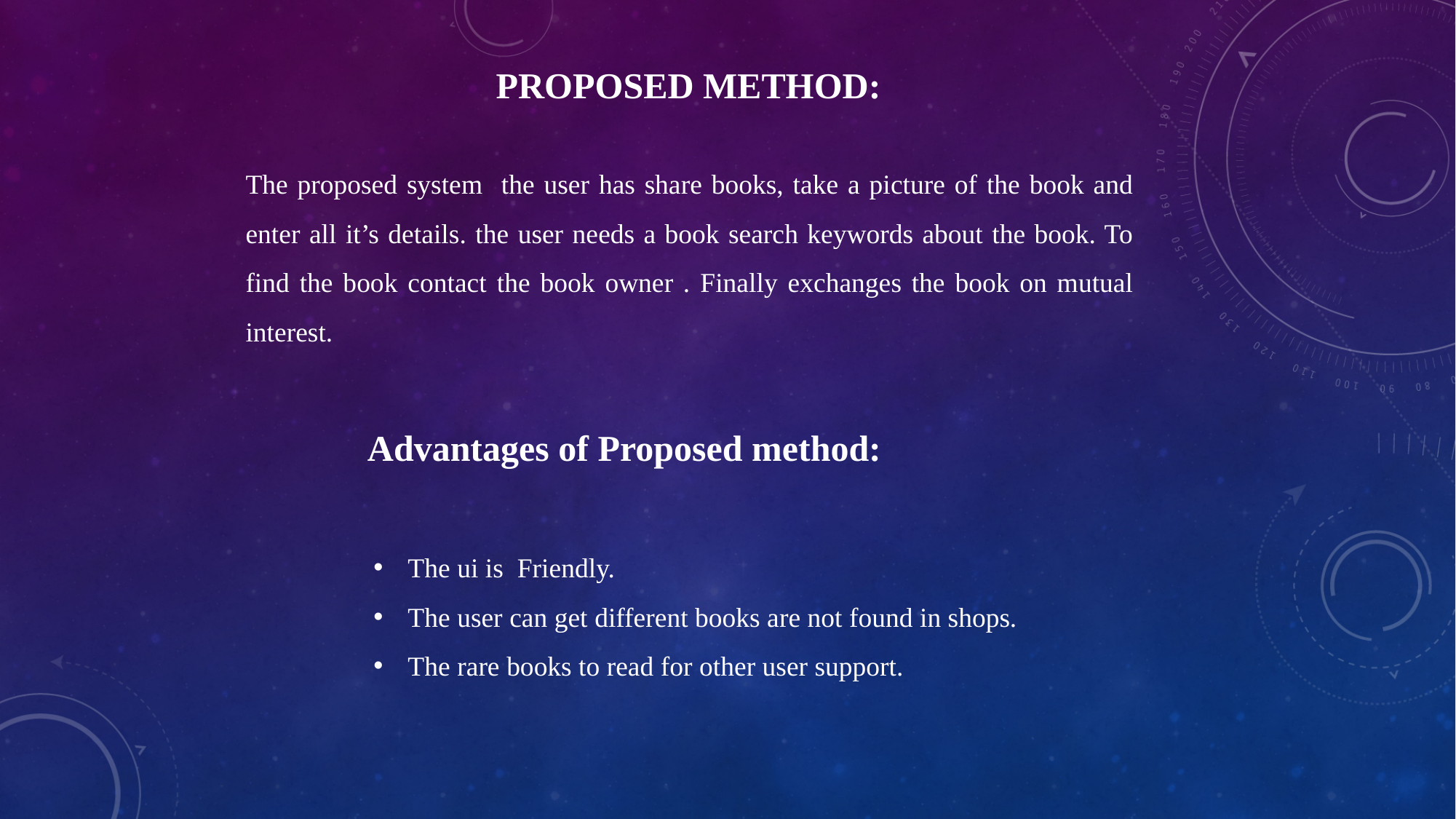

# Proposed method:
The proposed system  the user has share books, take a picture of the book and enter all it’s details. the user needs a book search keywords about the book. To find the book contact the book owner . Finally exchanges the book on mutual interest.

Advantages of Proposed method:

The ui is  Friendly.
The user can get different books are not found in shops.
The rare books to read for other user support.